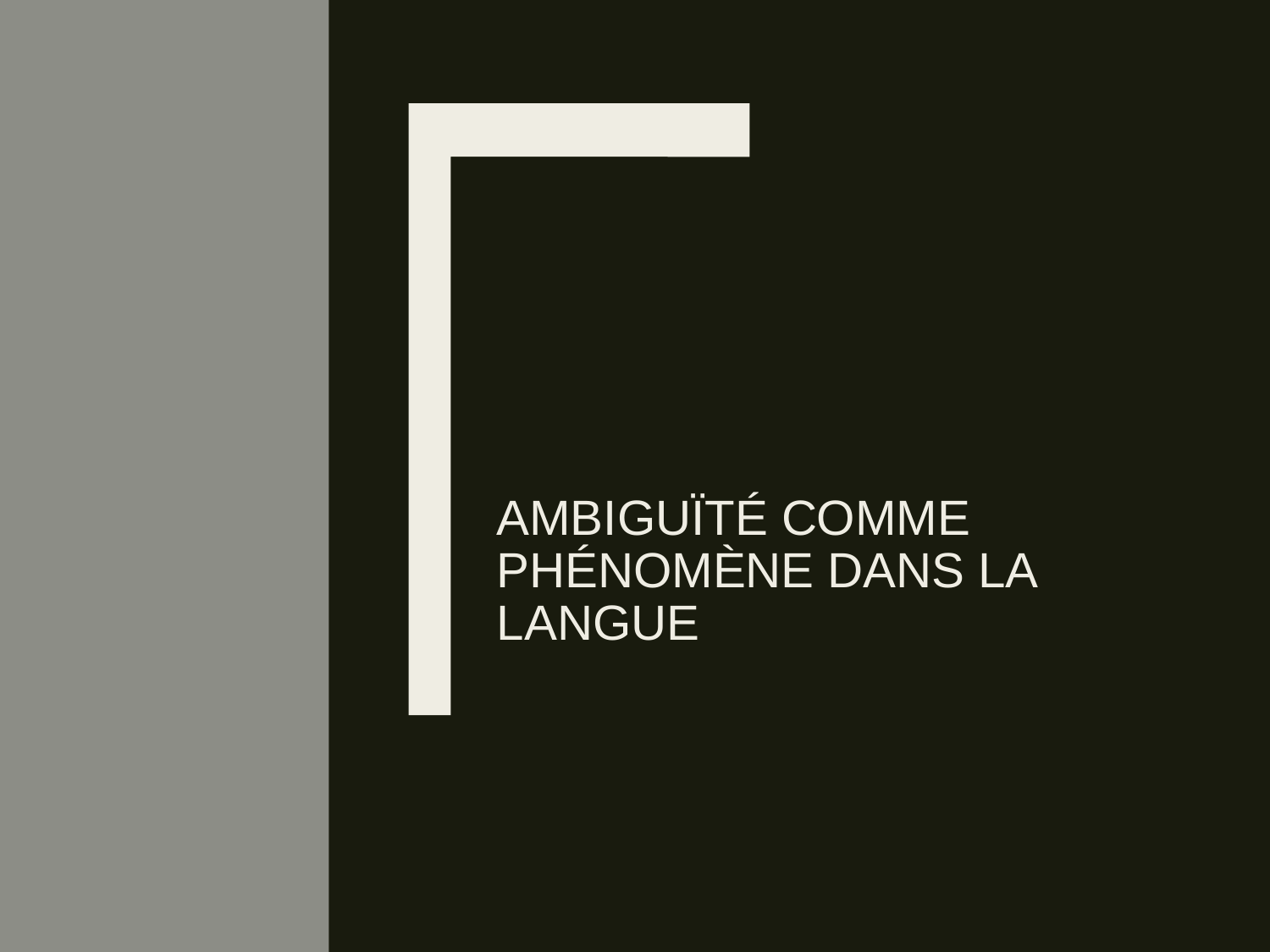

# Ambiguïté comme phénomène dans la langue